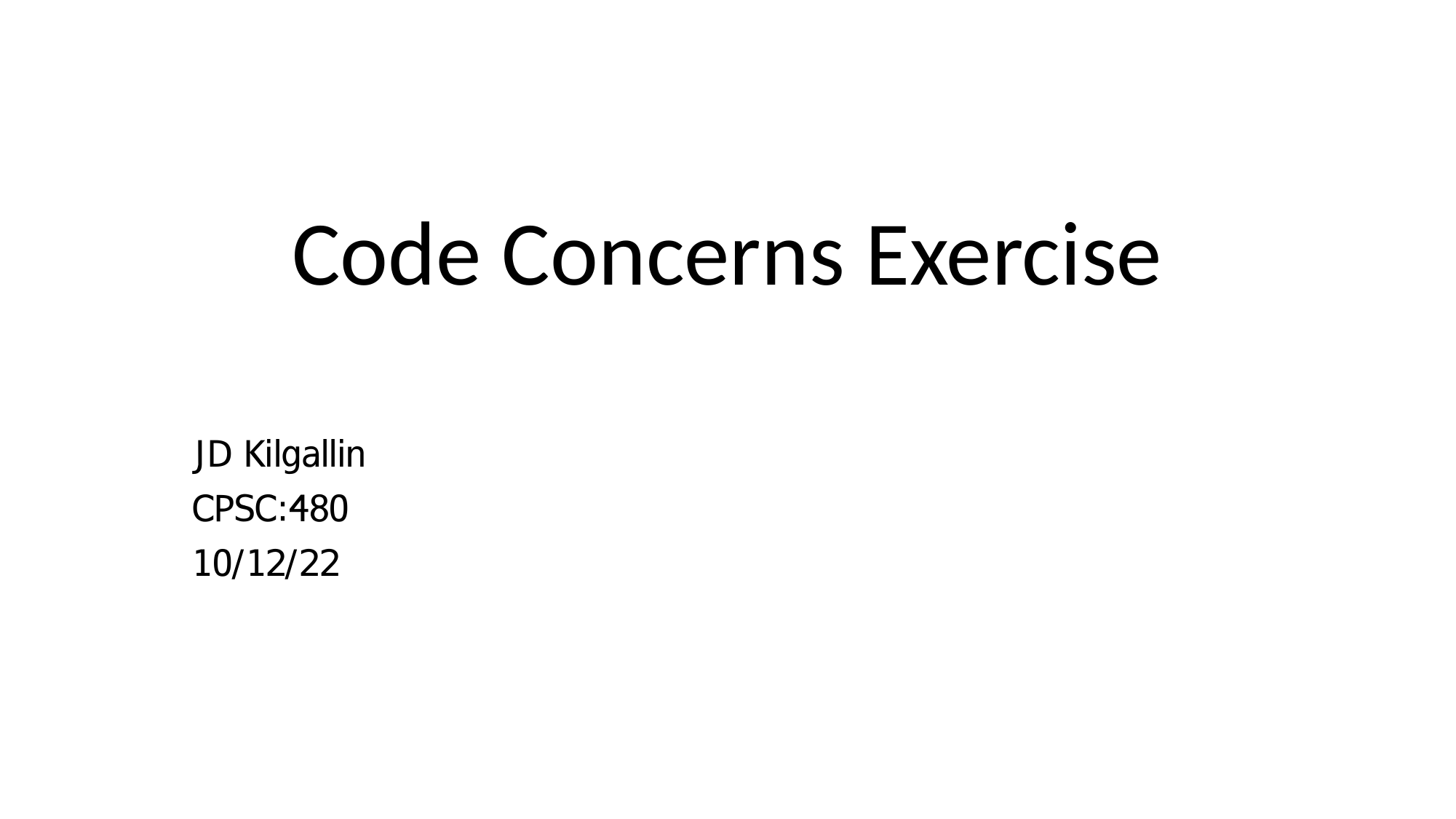

# Code Concerns Exercise
JD Kilgallin
CPSC:480
10/12/22